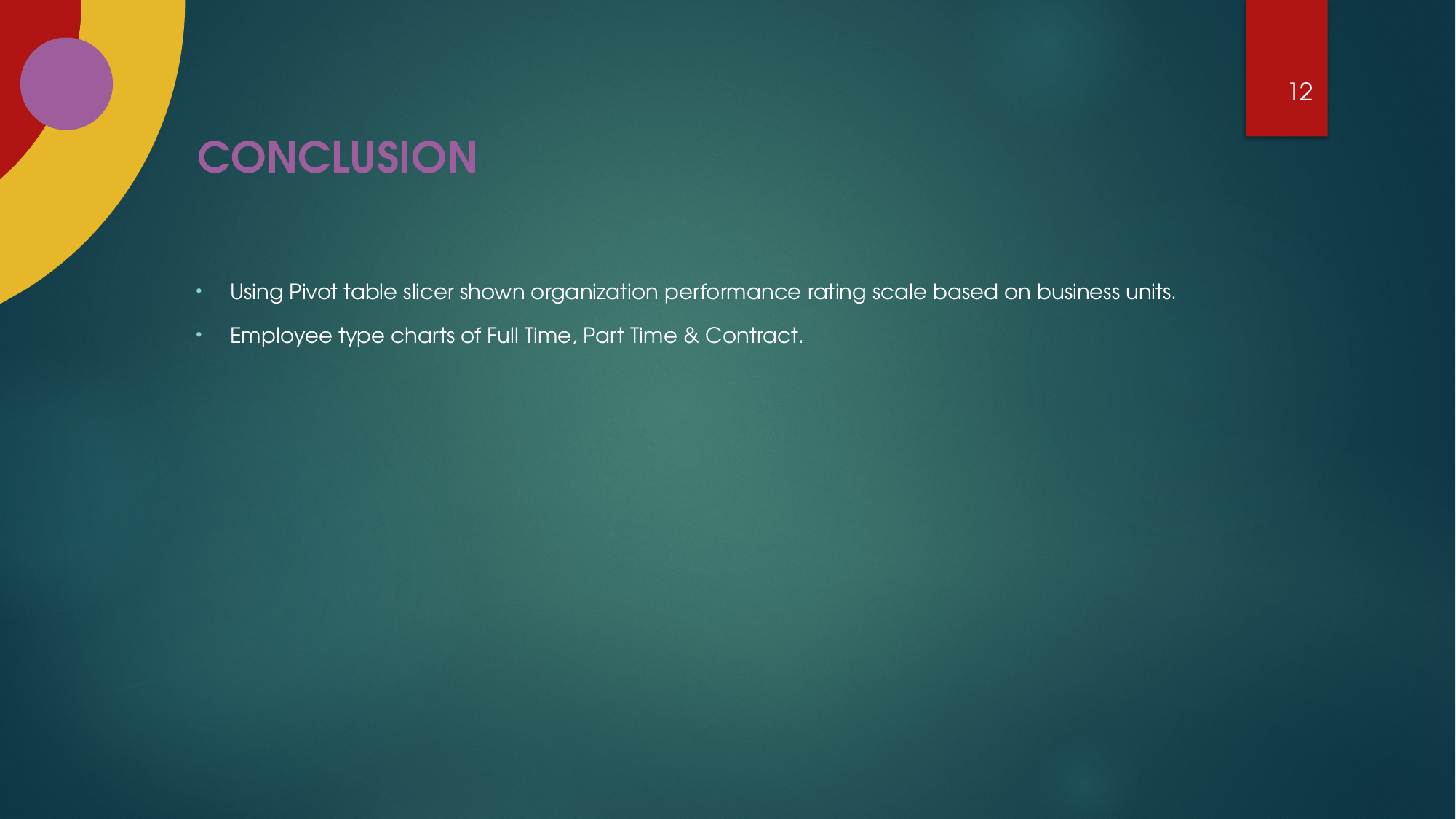

12
# CONCLUSION
Using Pivot table slicer shown organization performance rating scale based on business units.
Employee type charts of Full Time, Part Time & Contract.